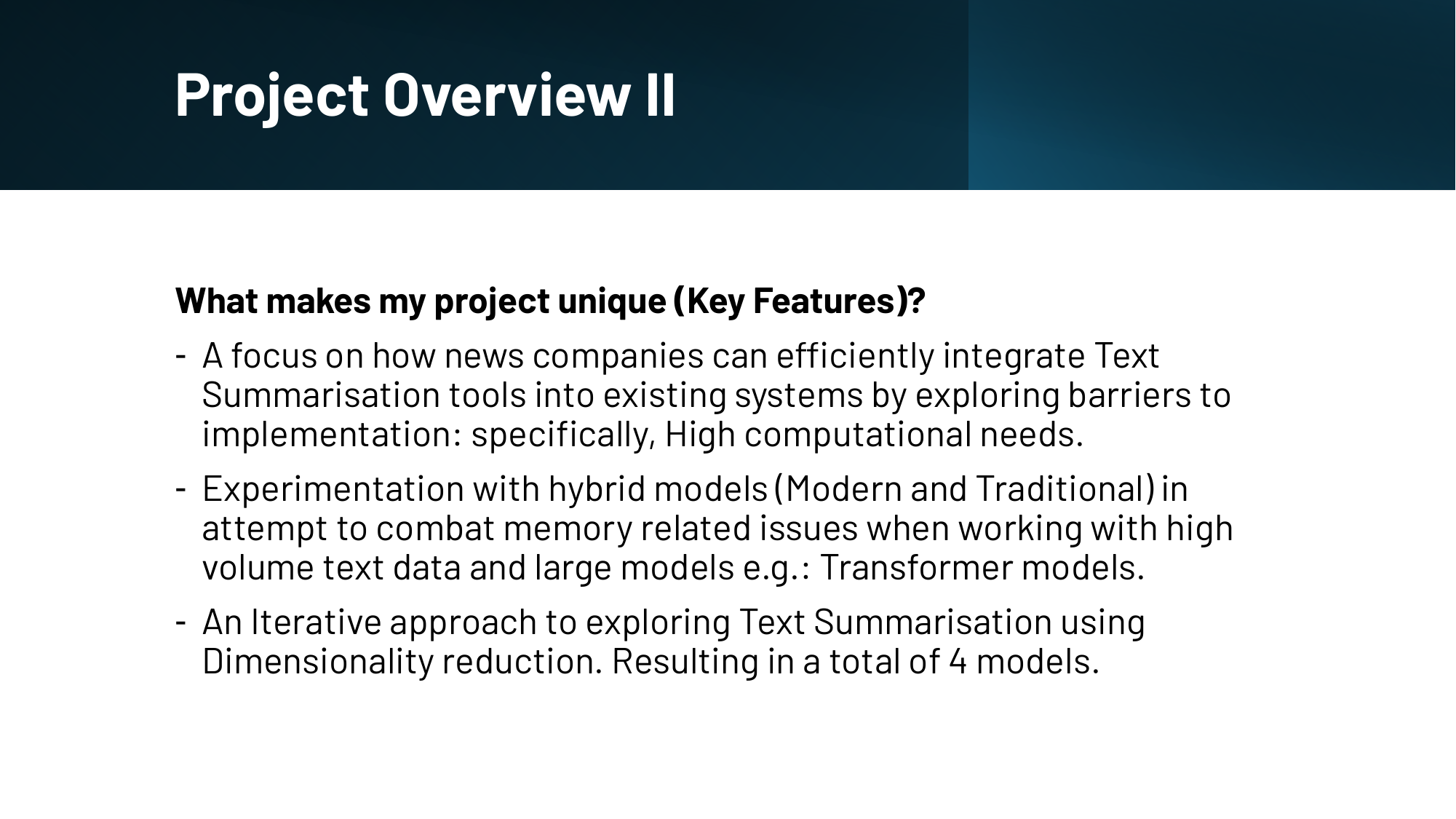

# Project Overview II
What makes my project unique (Key Features)?
A focus on how news companies can efficiently integrate Text Summarisation tools into existing systems by exploring barriers to implementation: specifically, High computational needs.
Experimentation with hybrid models (Modern and Traditional) in attempt to combat memory related issues when working with high volume text data and large models e.g.: Transformer models.
An Iterative approach to exploring Text Summarisation using Dimensionality reduction. Resulting in a total of 4 models.